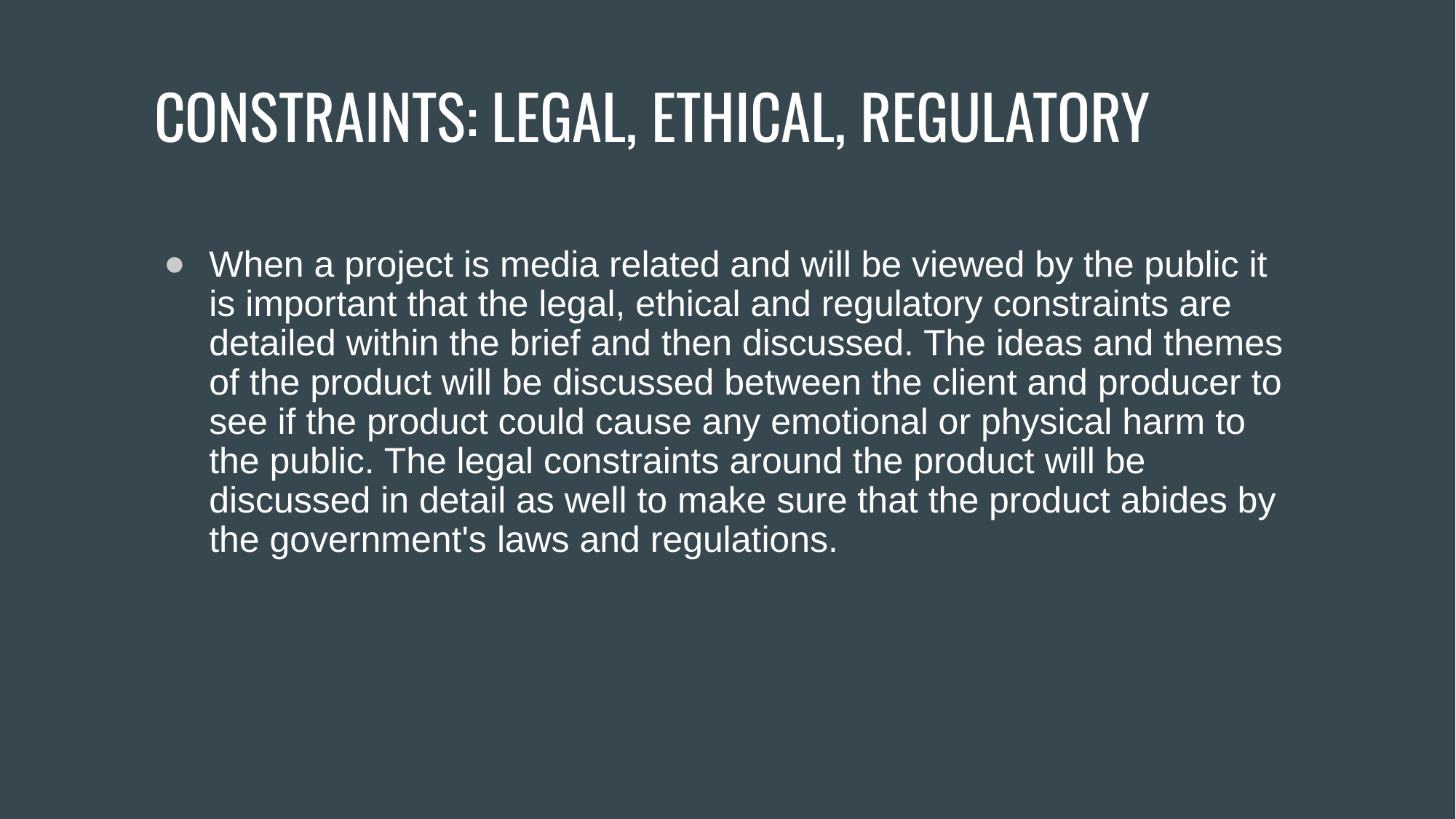

# CONSTRAINTS: LEGAL, ETHICAL, REGULATORY
When a project is media related and will be viewed by the public it is important that the legal, ethical and regulatory constraints are detailed within the brief and then discussed. The ideas and themes of the product will be discussed between the client and producer to see if the product could cause any emotional or physical harm to the public. The legal constraints around the product will be discussed in detail as well to make sure that the product abides by the government's laws and regulations.